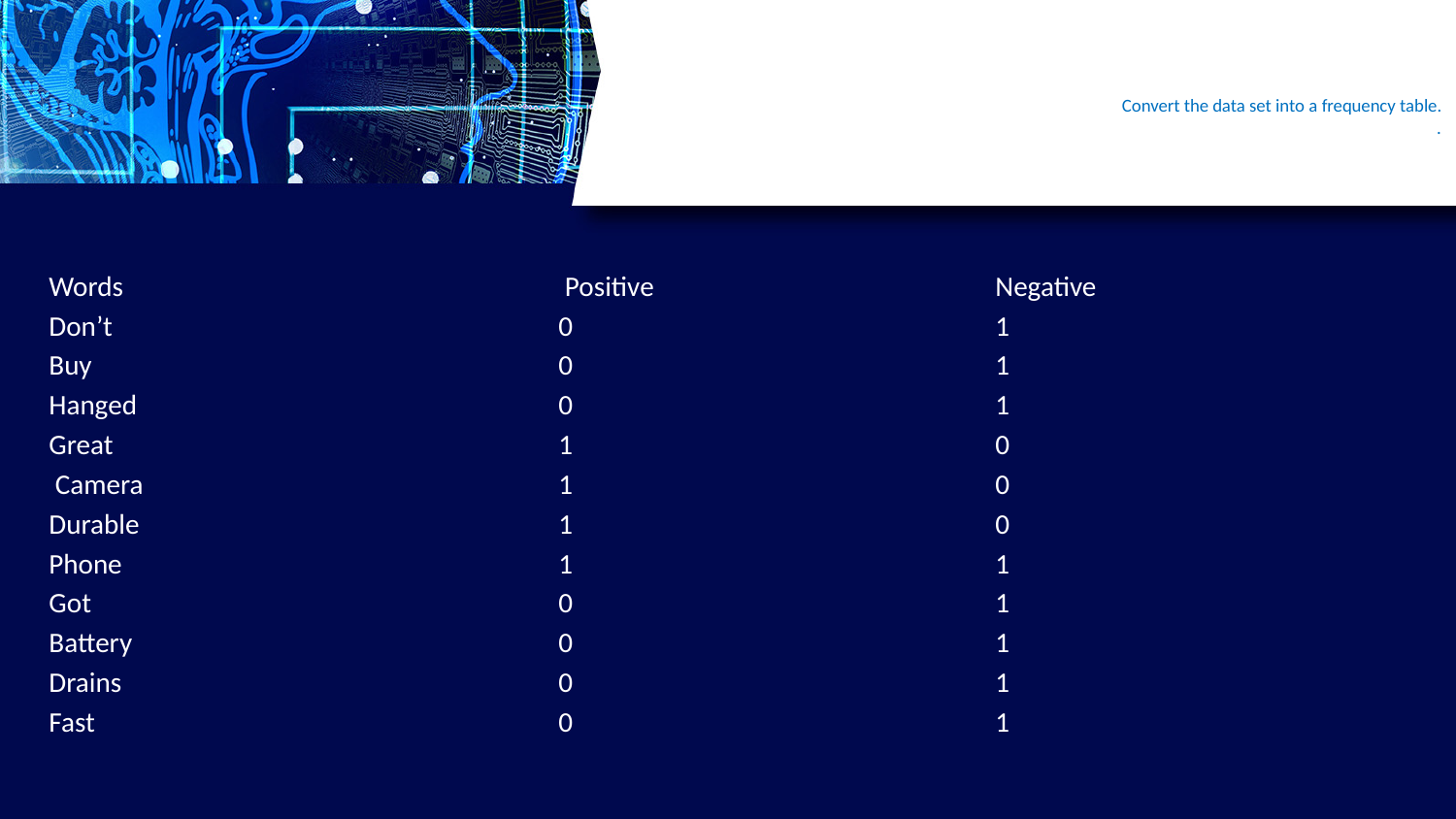

# Convert the data set into a frequency table. .

Words 		   	 Positive			Negative
Don’t				0			1
Buy				0			1
Hanged			0			1
Great				1			0
 Camera			1			0
Durable			1			0
Phone			1			1
Got 				0			1
Battery 			0			1
Drains 			0			1
Fast 				0			1